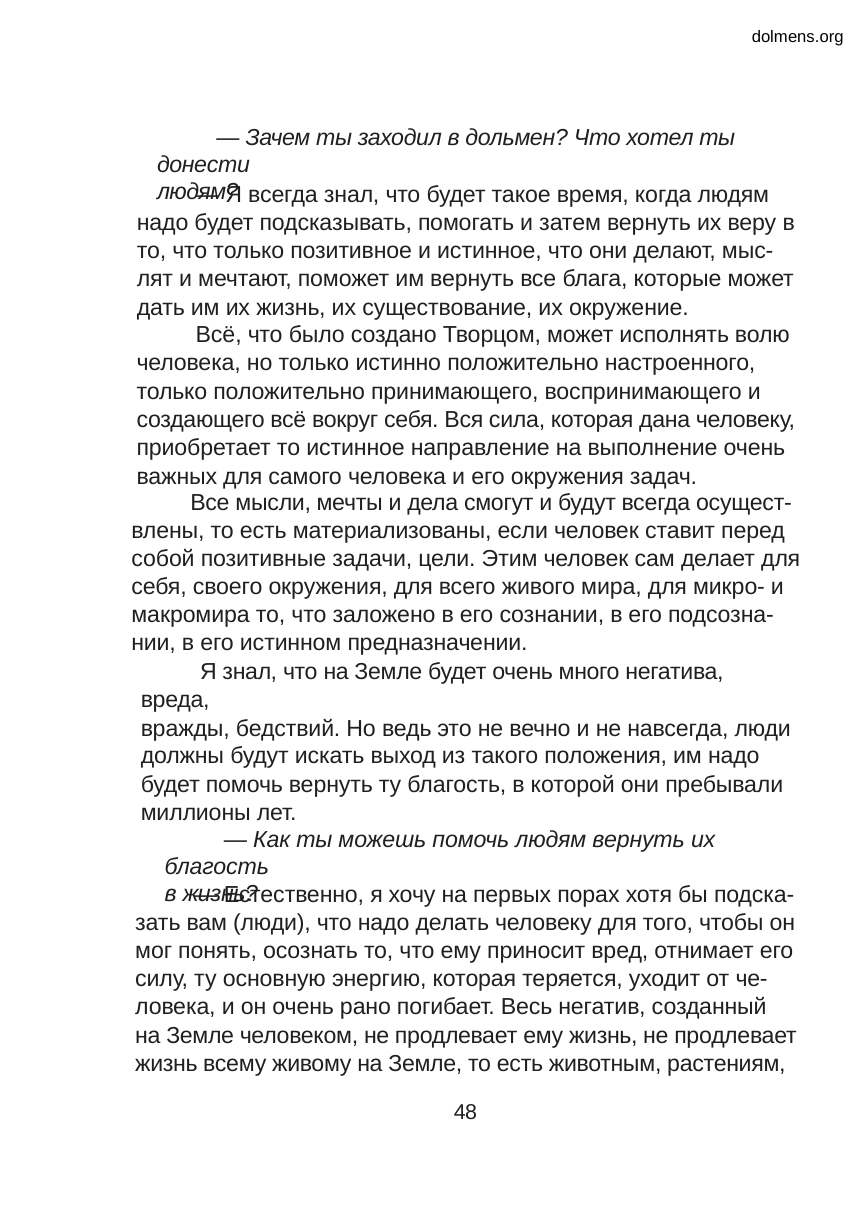

dolmens.org

— Зачем ты заходил в дольмен? Что хотел ты донести
людям?

— Я всегда знал, что будет такое время, когда людям
надо будет подсказывать, помогать и затем вернуть их веру в
то, что только позитивное и истинное, что они делают, мыс-
лят и мечтают, поможет им вернуть все блага, которые может
дать им их жизнь, их существование, их окружение.

Всё, что было создано Творцом, может исполнять волю
человека, но только истинно положительно настроенного,
только положительно принимающего, воспринимающего и
создающего всё вокруг себя. Вся сила, которая дана человеку,
приобретает то истинное направление на выполнение очень
важных для самого человека и его окружения задач.

Все мысли, мечты и дела смогут и будут всегда осущест-
влены, то есть материализованы, если человек ставит перед
собой позитивные задачи, цели. Этим человек сам делает для
себя, своего окружения, для всего живого мира, для микро- и
макромира то, что заложено в его сознании, в его подсозна-
нии, в его истинном предназначении.

Я знал, что на Земле будет очень много негатива, вреда,
вражды, бедствий. Но ведь это не вечно и не навсегда, люди
должны будут искать выход из такого положения, им надо
будет помочь вернуть ту благость, в которой они пребывали
миллионы лет.

— Как ты можешь помочь людям вернуть их благость
в жизнь?

— Естественно, я хочу на первых порах хотя бы подска-
зать вам (люди), что надо делать человеку для того, чтобы он
мог понять, осознать то, что ему приносит вред, отнимает его
силу, ту основную энергию, которая теряется, уходит от че-
ловека, и он очень рано погибает. Весь негатив, созданный
на Земле человеком, не продлевает ему жизнь, не продлевает
жизнь всему живому на Земле, то есть животным, растениям,

48